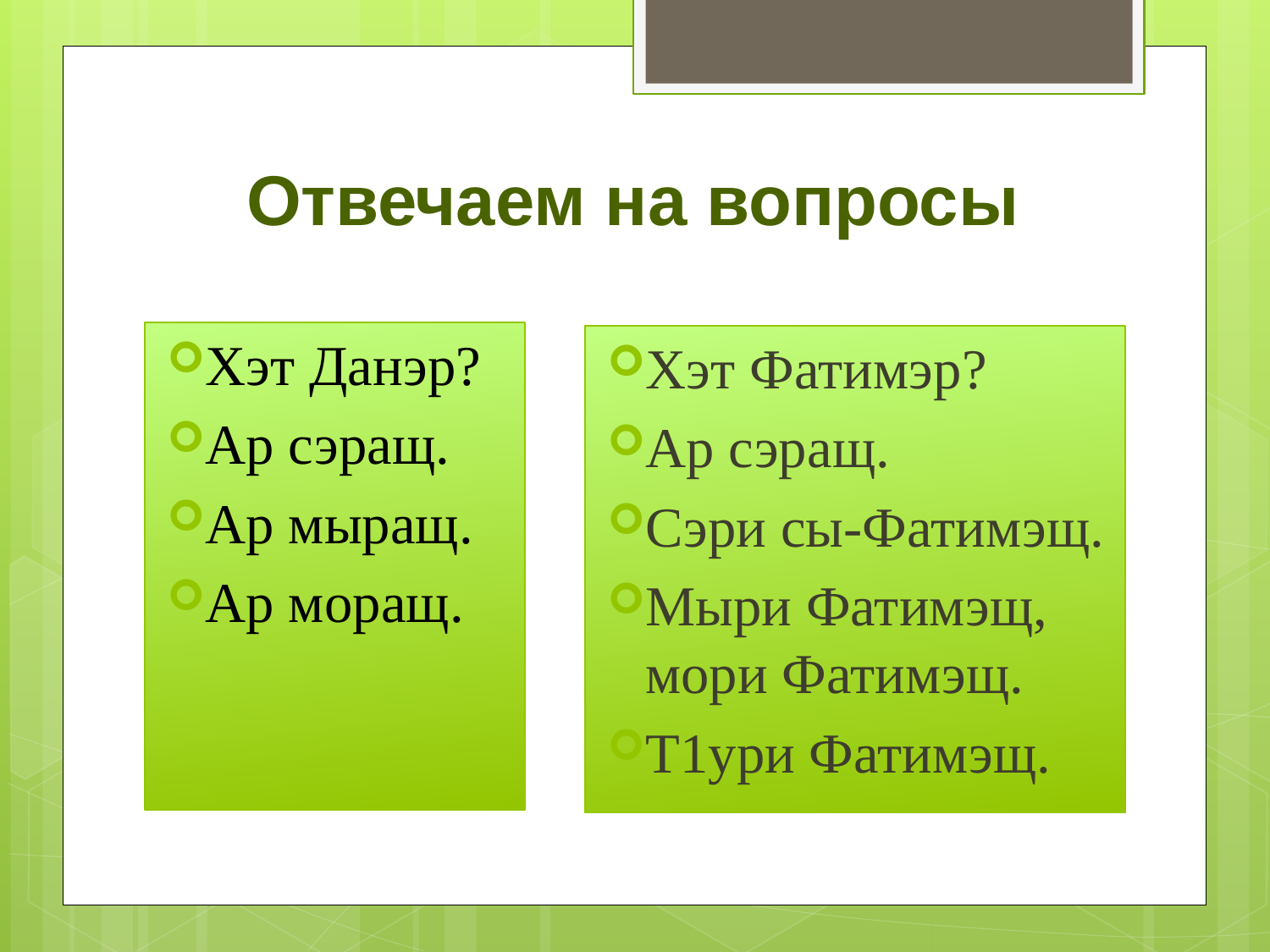

# Отвечаем на вопросы
Хэт Данэр?
Ар сэращ.
Ар мыращ.
Ар моращ.
Хэт Фатимэр?
Ар сэращ.
Сэри сы-Фатимэщ.
Мыри Фатимэщ, мори Фатимэщ.
Т1ури Фатимэщ.